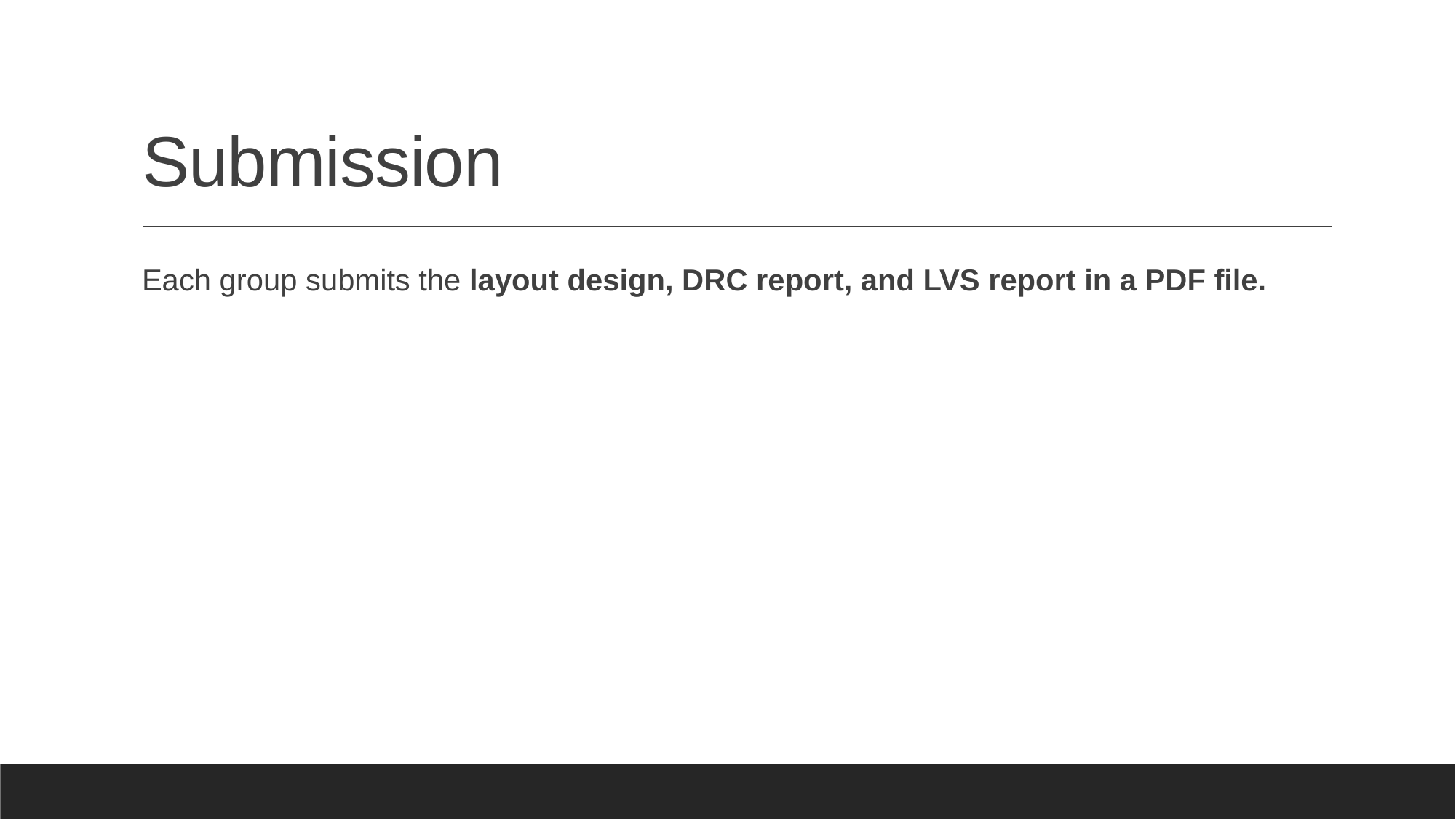

# Submission
Each group submits the layout design, DRC report, and LVS report in a PDF file.